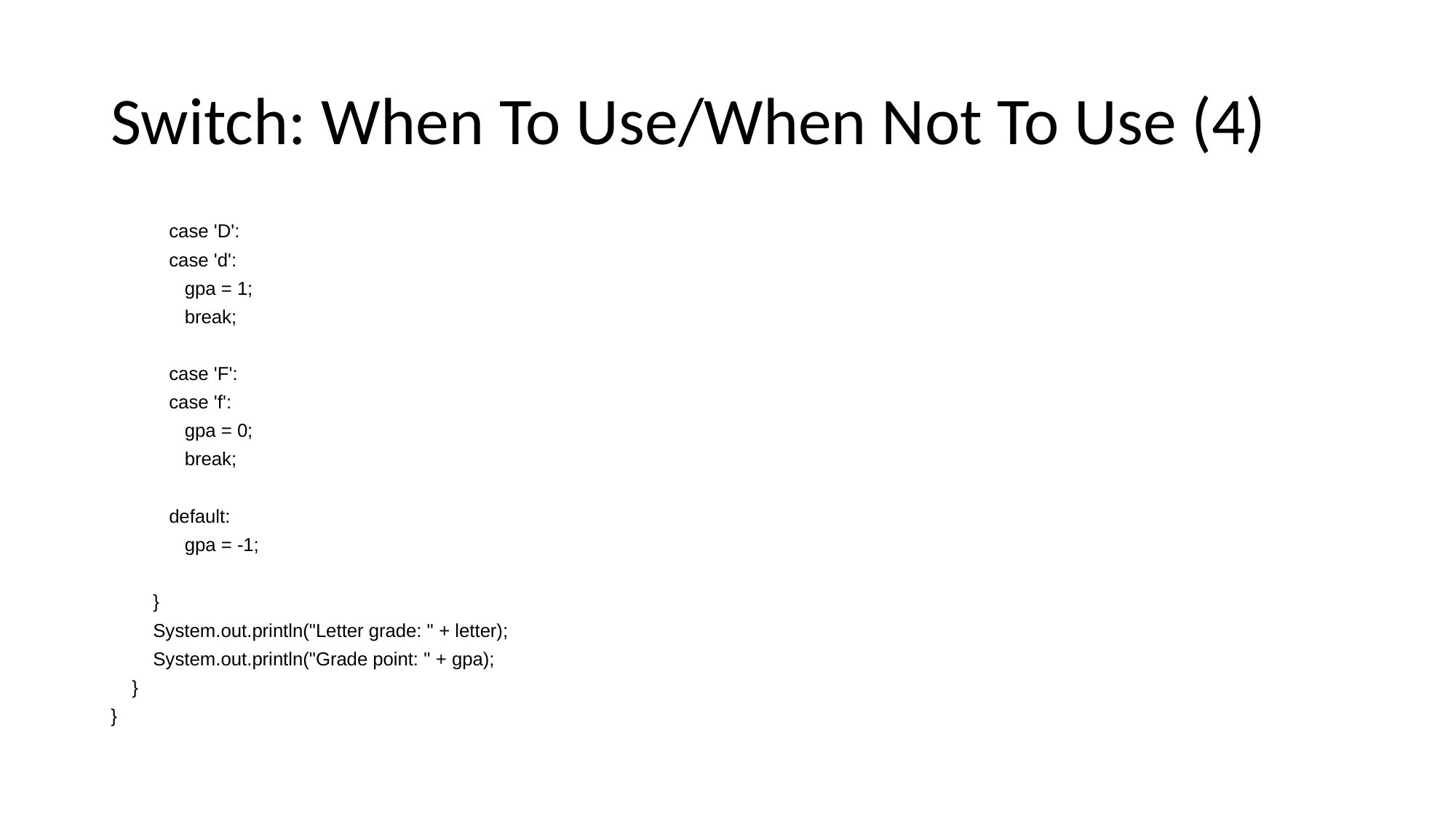

# Switch: When To Use/When Not To Use (4)
           case 'D':
           case 'd':
              gpa = 1;
              break;

           case 'F':
           case 'f':
              gpa = 0;
              break;

           default:
              gpa = -1;

        }
        System.out.println("Letter grade: " + letter);
        System.out.println("Grade point: " + gpa);
    }
}